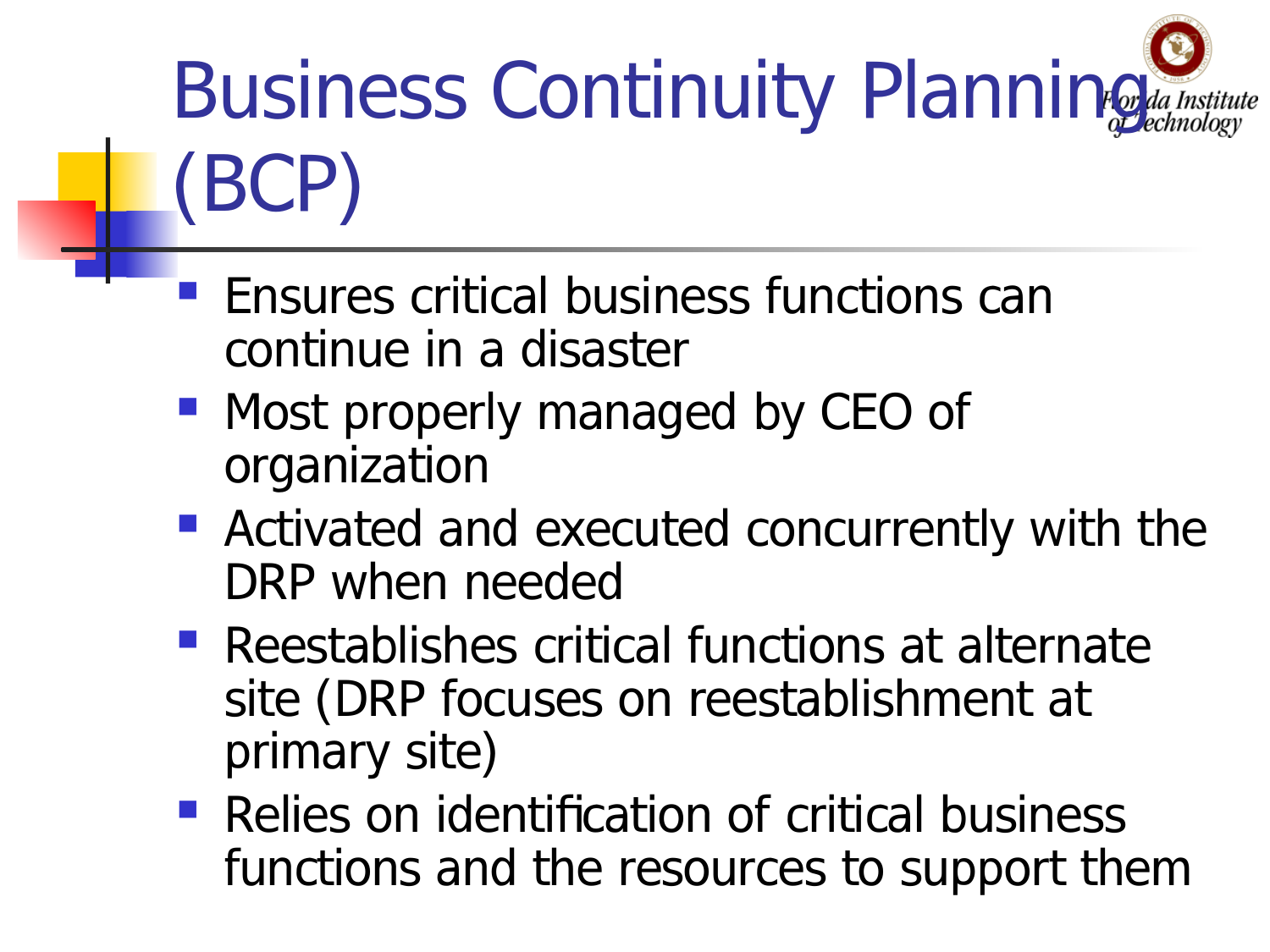

# Business Continuity Planning (BCP)
Ensures critical business functions can continue in a disaster
Most properly managed by CEO of organization
Activated and executed concurrently with the DRP when needed
Reestablishes critical functions at alternate site (DRP focuses on reestablishment at primary site)
Relies on identification of critical business functions and the resources to support them